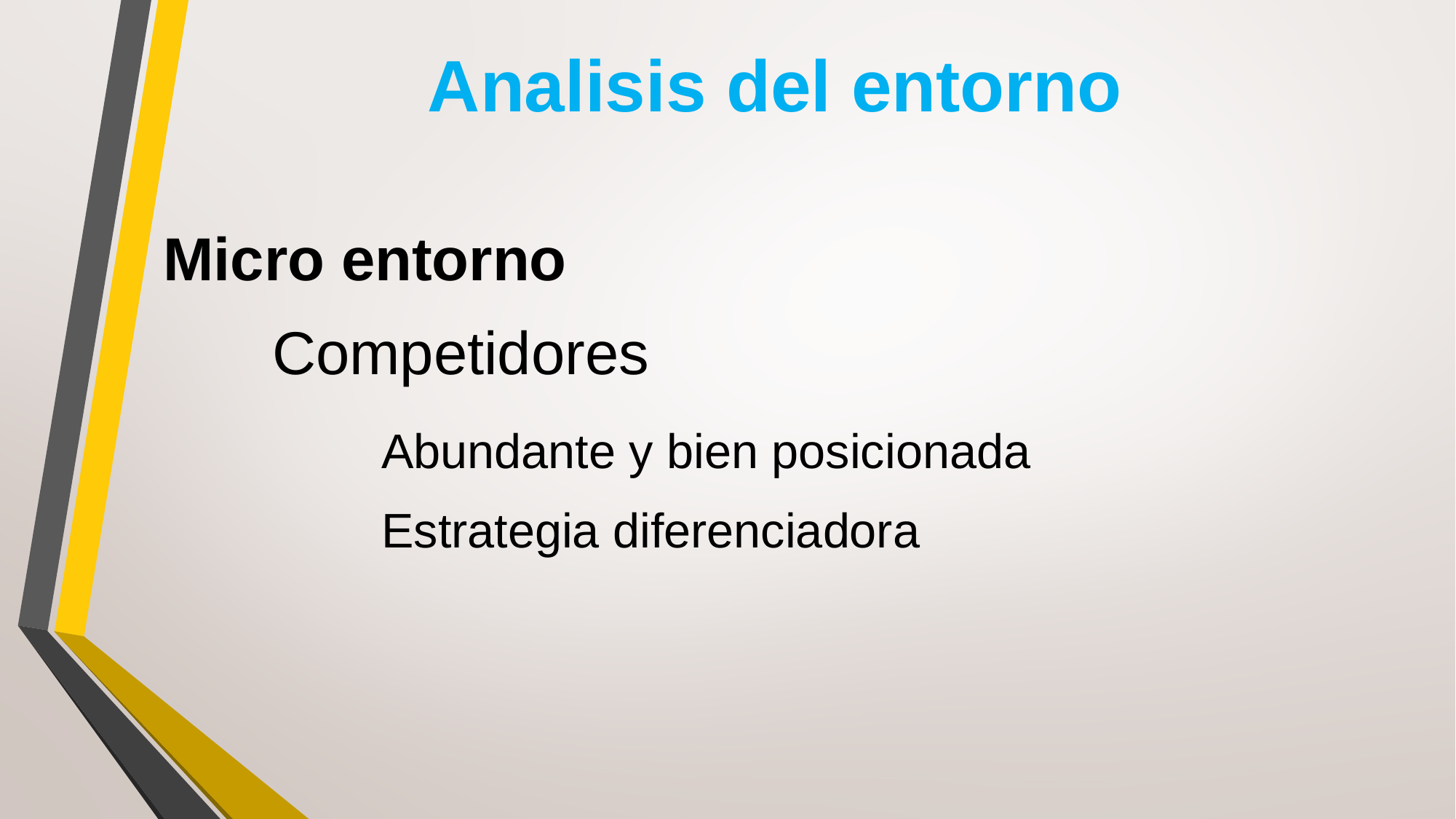

# Analisis del entorno
Micro entorno
	Competidores
		Abundante y bien posicionada
		Estrategia diferenciadora